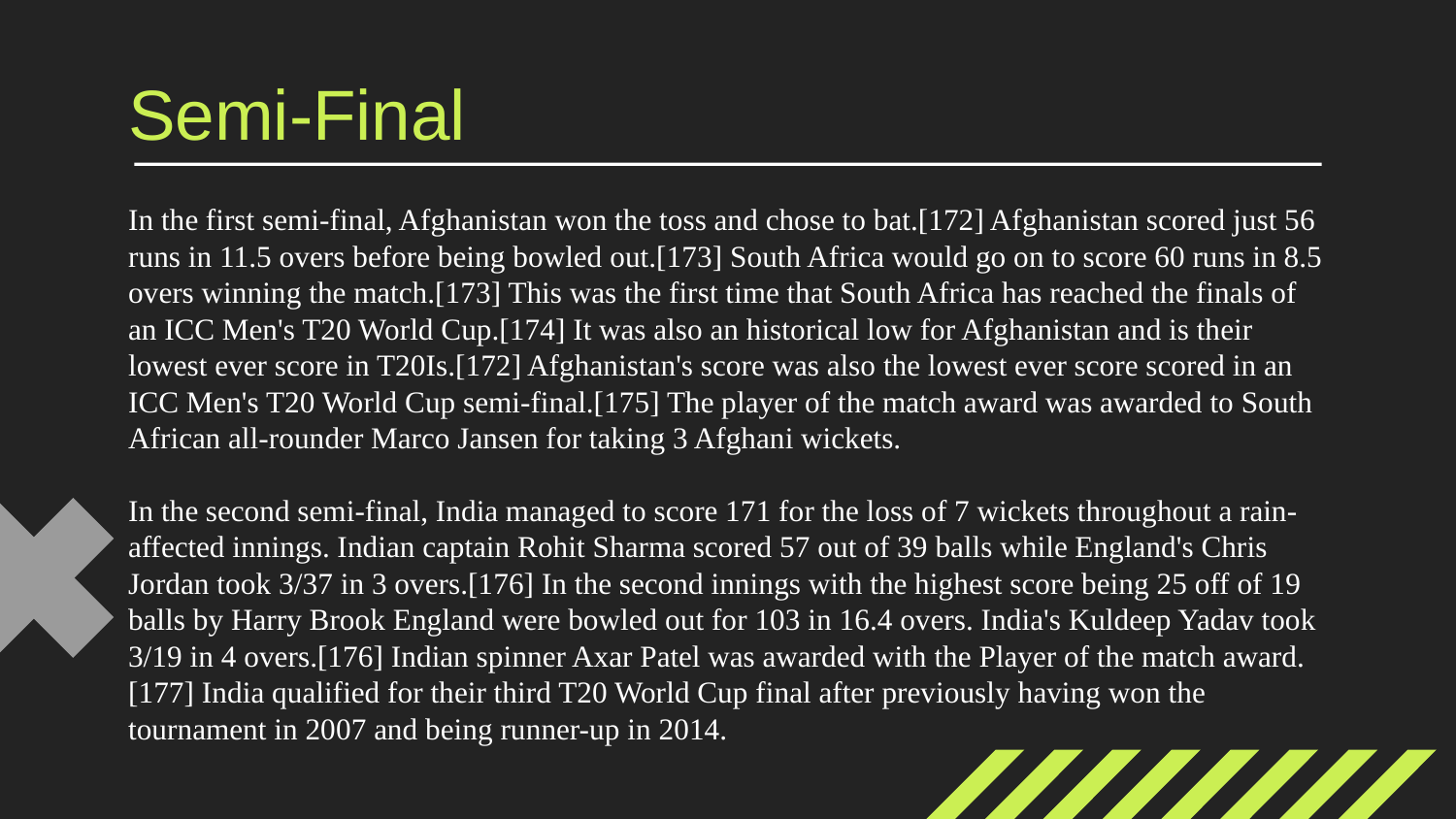

# Semi-Final
In the first semi-final, Afghanistan won the toss and chose to bat.[172] Afghanistan scored just 56 runs in 11.5 overs before being bowled out.[173] South Africa would go on to score 60 runs in 8.5 overs winning the match.[173] This was the first time that South Africa has reached the finals of an ICC Men's T20 World Cup.[174] It was also an historical low for Afghanistan and is their lowest ever score in T20Is.[172] Afghanistan's score was also the lowest ever score scored in an ICC Men's T20 World Cup semi-final.[175] The player of the match award was awarded to South African all-rounder Marco Jansen for taking 3 Afghani wickets.

In the second semi-final, India managed to score 171 for the loss of 7 wickets throughout a rain-affected innings. Indian captain Rohit Sharma scored 57 out of 39 balls while England's Chris Jordan took 3/37 in 3 overs.[176] In the second innings with the highest score being 25 off of 19 balls by Harry Brook England were bowled out for 103 in 16.4 overs. India's Kuldeep Yadav took 3/19 in 4 overs.[176] Indian spinner Axar Patel was awarded with the Player of the match award.[177] India qualified for their third T20 World Cup final after previously having won the tournament in 2007 and being runner-up in 2014.